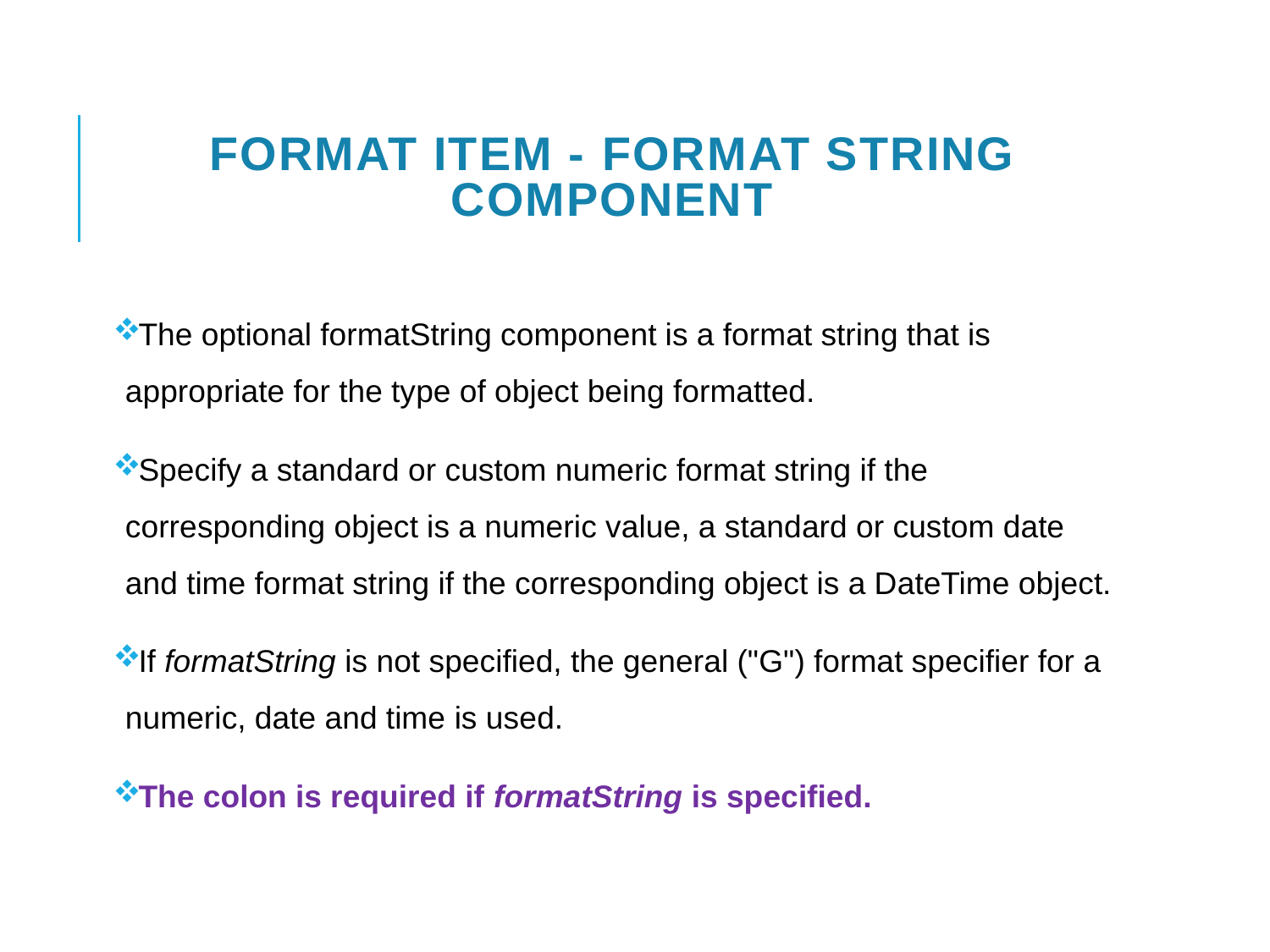

# format item - Format String Component
The optional formatString component is a format string that is appropriate for the type of object being formatted.
Specify a standard or custom numeric format string if the corresponding object is a numeric value, a standard or custom date and time format string if the corresponding object is a DateTime object.
If formatString is not specified, the general ("G") format specifier for a numeric, date and time is used.
The colon is required if formatString is specified.